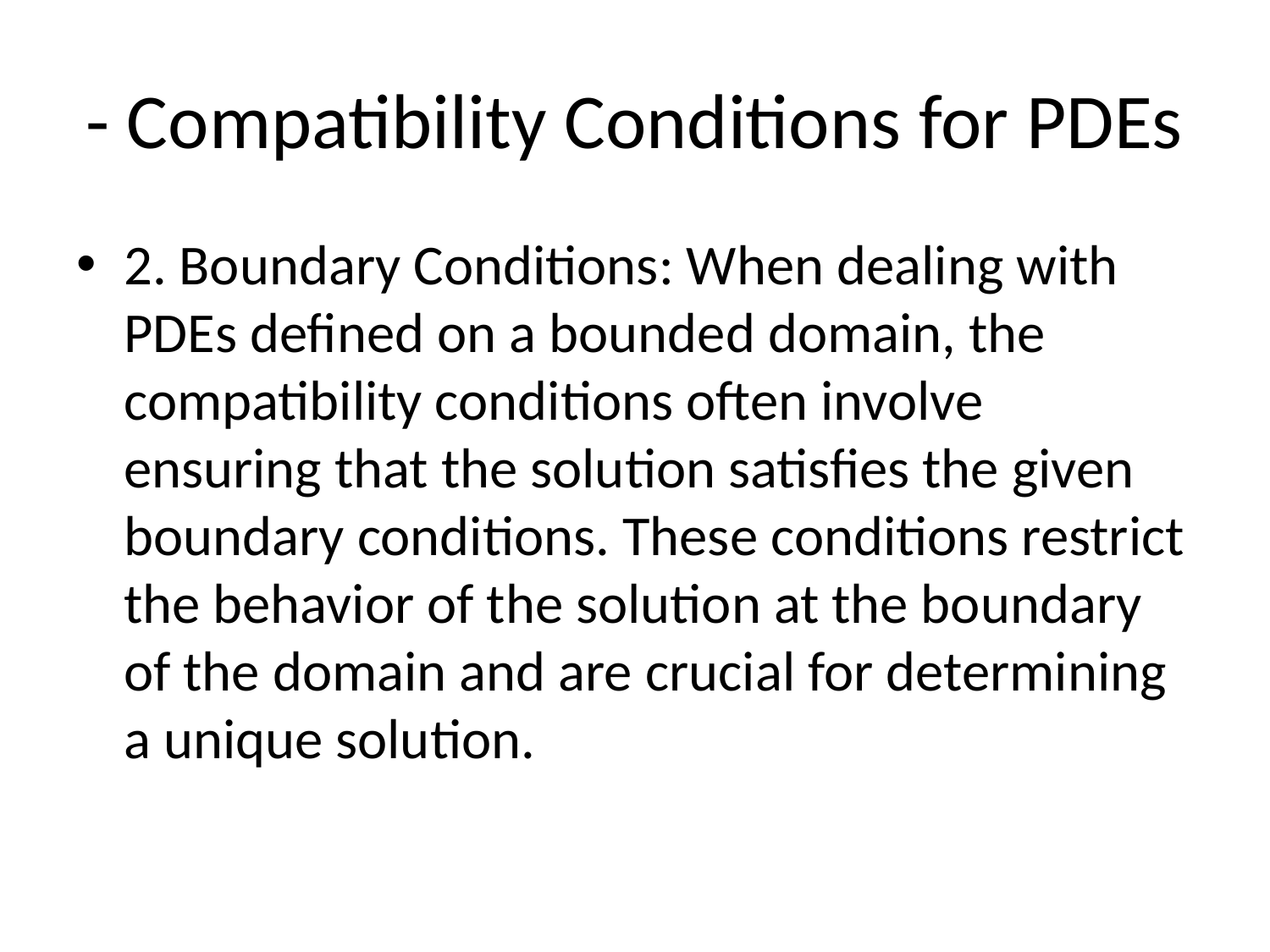

# - Compatibility Conditions for PDEs
2. Boundary Conditions: When dealing with PDEs defined on a bounded domain, the compatibility conditions often involve ensuring that the solution satisfies the given boundary conditions. These conditions restrict the behavior of the solution at the boundary of the domain and are crucial for determining a unique solution.